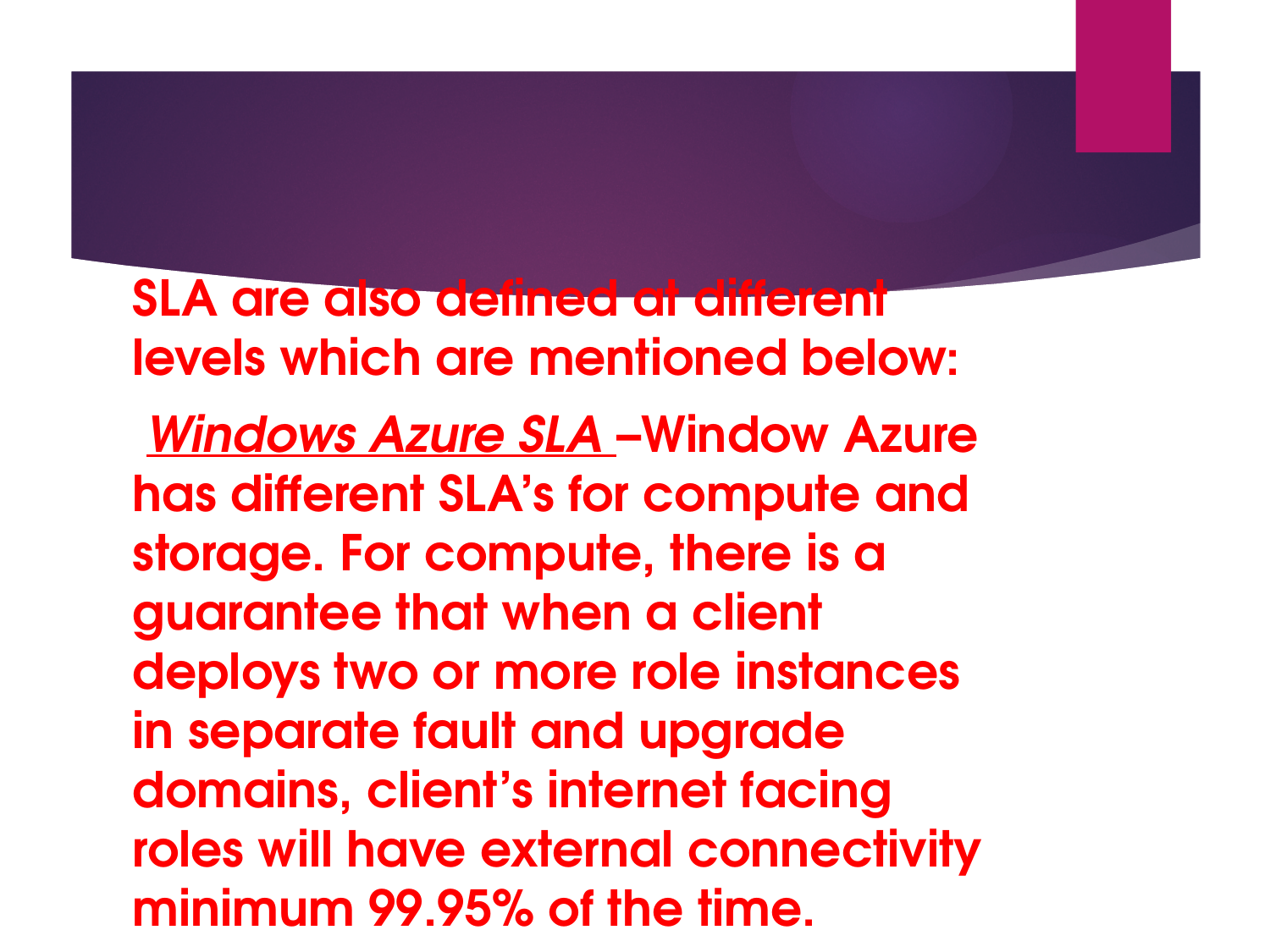

#
SLA are also defined at different levels which are mentioned below:
 Windows Azure SLA –Window Azure has different SLA’s for compute and storage. For compute, there is a guarantee that when a client deploys two or more role instances in separate fault and upgrade domains, client’s internet facing roles will have external connectivity minimum 99.95% of the time.